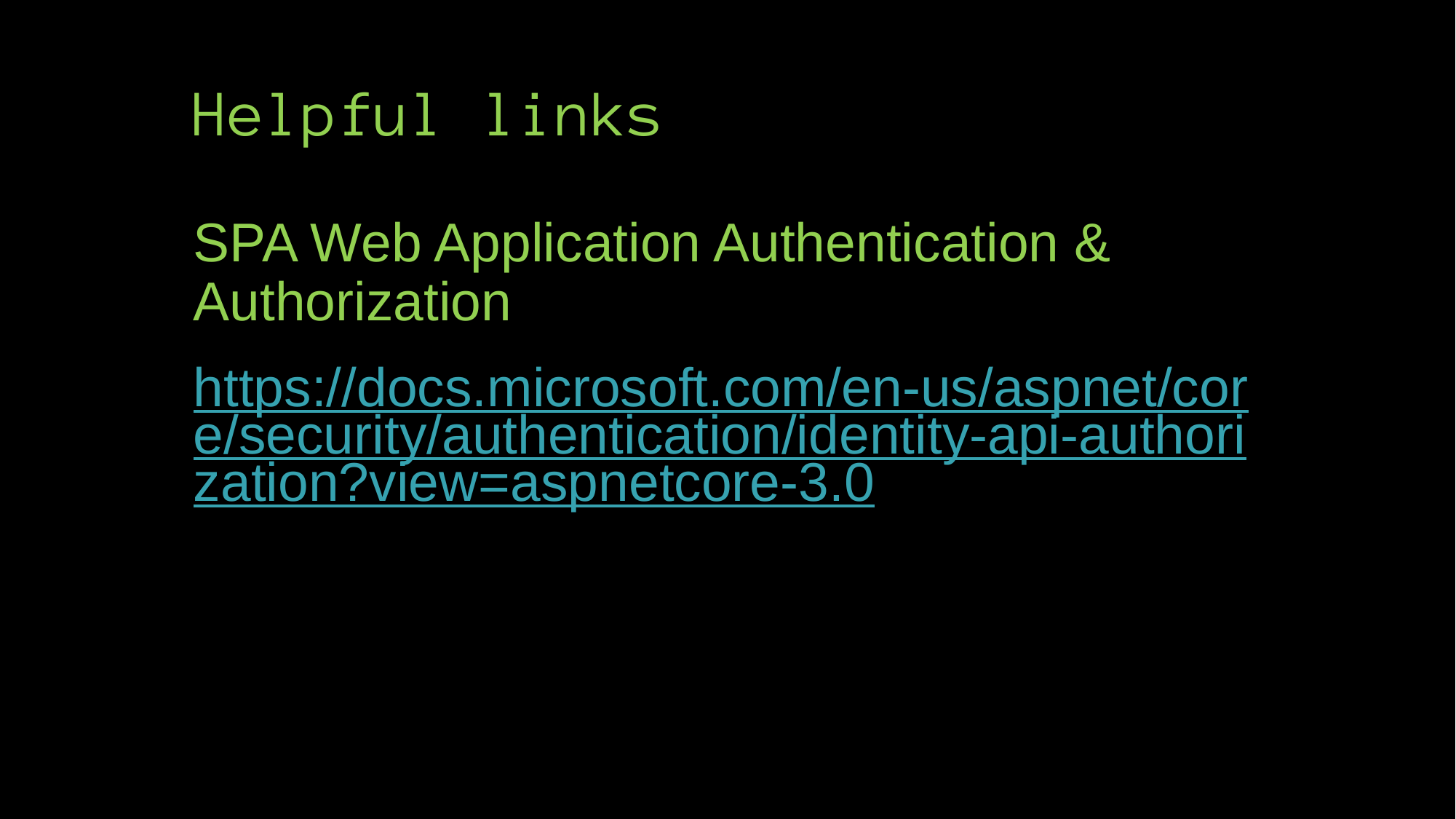

Helpful links
SPA Web Application Authentication & Authorization
https://docs.microsoft.com/en-us/aspnet/core/security/authentication/identity-api-authorization?view=aspnetcore-3.0